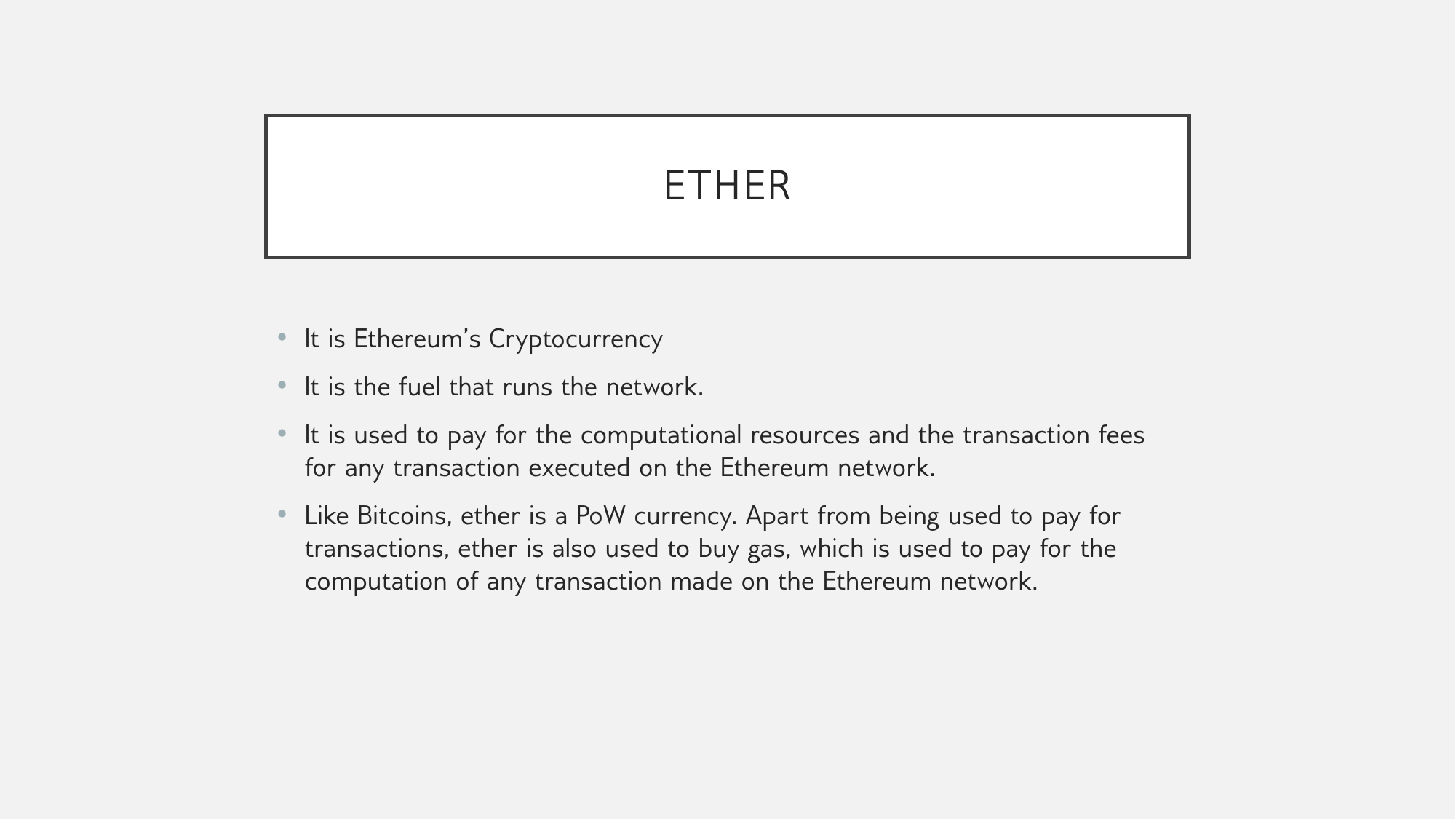

# Ether
It is Ethereum’s Cryptocurrency
It is the fuel that runs the network.
It is used to pay for the computational resources and the transaction fees for any transaction executed on the Ethereum network.
Like Bitcoins, ether is a PoW currency. Apart from being used to pay for transactions, ether is also used to buy gas, which is used to pay for the computation of any transaction made on the Ethereum network.